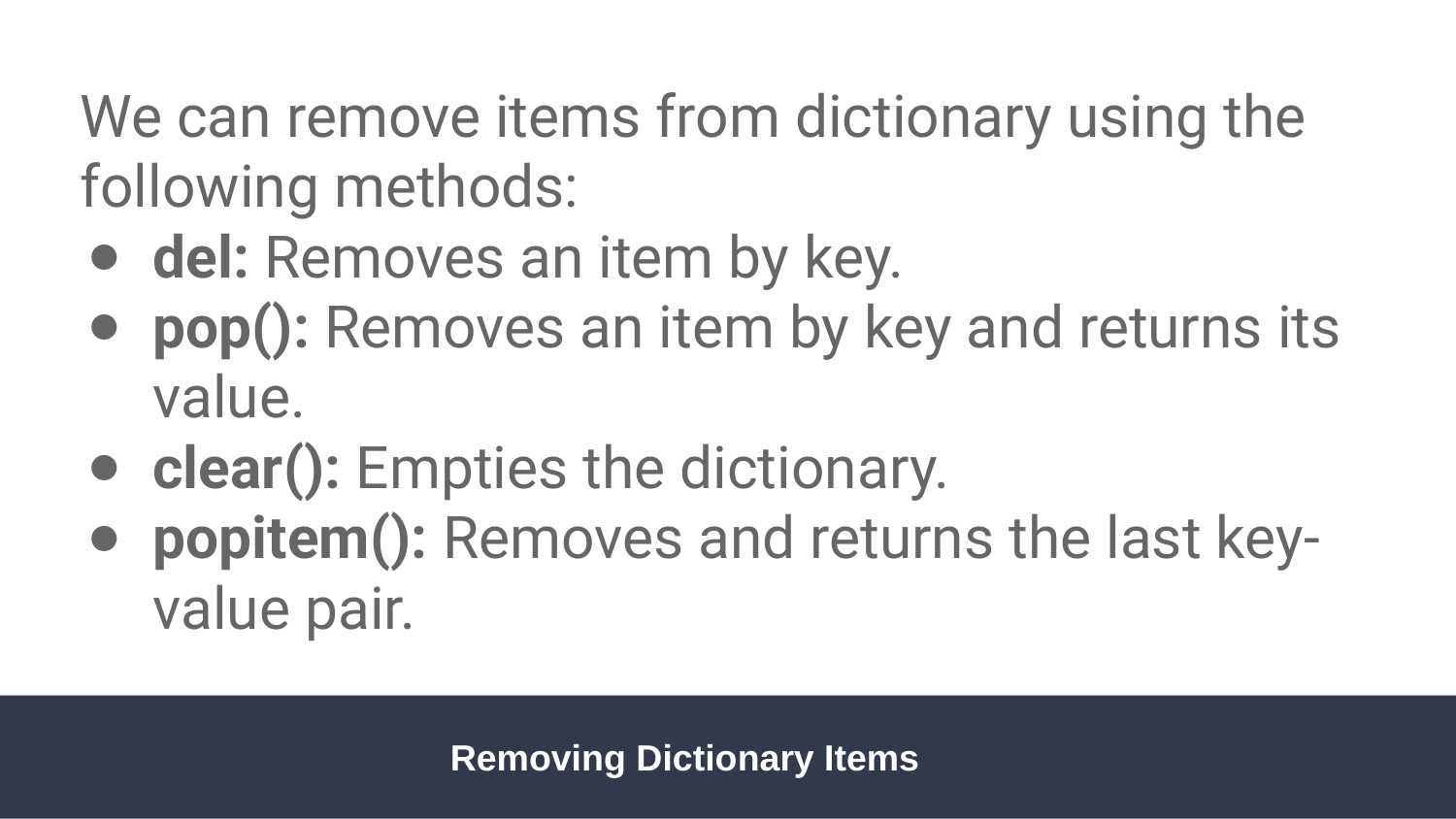

We can remove items from dictionary using the following methods:
del: Removes an item by key.
pop(): Removes an item by key and returns its value.
clear(): Empties the dictionary.
popitem(): Removes and returns the last key-value pair.
Removing Dictionary Items